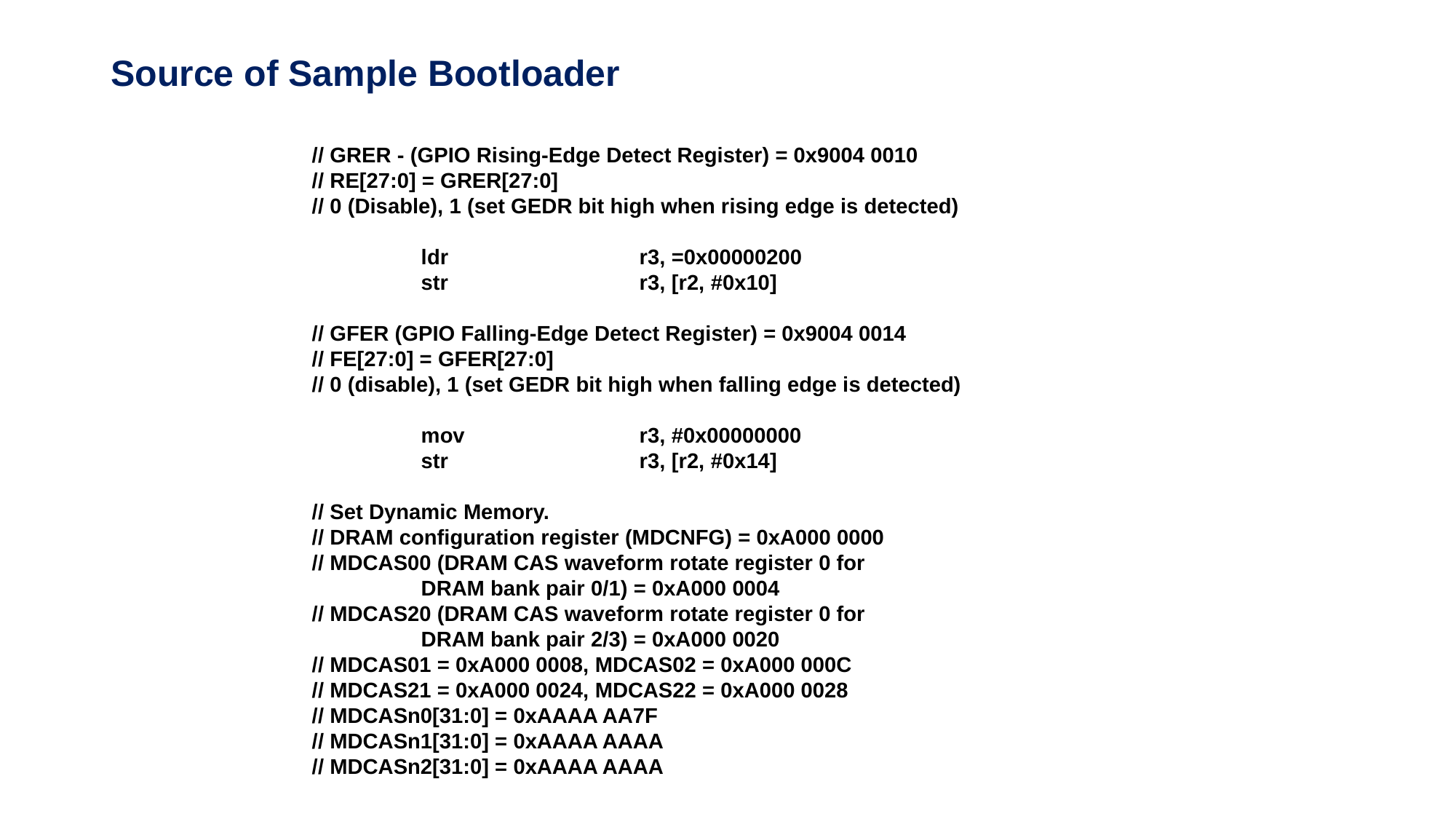

# Source of Sample Bootloader
// GRER - (GPIO Rising-Edge Detect Register) = 0x9004 0010
// RE[27:0] = GRER[27:0]
// 0 (Disable), 1 (set GEDR bit high when rising edge is detected)

	ldr		r3, =0x00000200
	str		r3, [r2, #0x10]

// GFER (GPIO Falling-Edge Detect Register) = 0x9004 0014
// FE[27:0] = GFER[27:0]
// 0 (disable), 1 (set GEDR bit high when falling edge is detected)

	mov		r3, #0x00000000
	str		r3, [r2, #0x14]

// Set Dynamic Memory.
// DRAM configuration register (MDCNFG) = 0xA000 0000
// MDCAS00 (DRAM CAS waveform rotate register 0 for
	DRAM bank pair 0/1) = 0xA000 0004
// MDCAS20 (DRAM CAS waveform rotate register 0 for
	DRAM bank pair 2/3) = 0xA000 0020
// MDCAS01 = 0xA000 0008, MDCAS02 = 0xA000 000C
// MDCAS21 = 0xA000 0024, MDCAS22 = 0xA000 0028
// MDCASn0[31:0] = 0xAAAA AA7F
// MDCASn1[31:0] = 0xAAAA AAAA
// MDCASn2[31:0] = 0xAAAA AAAA